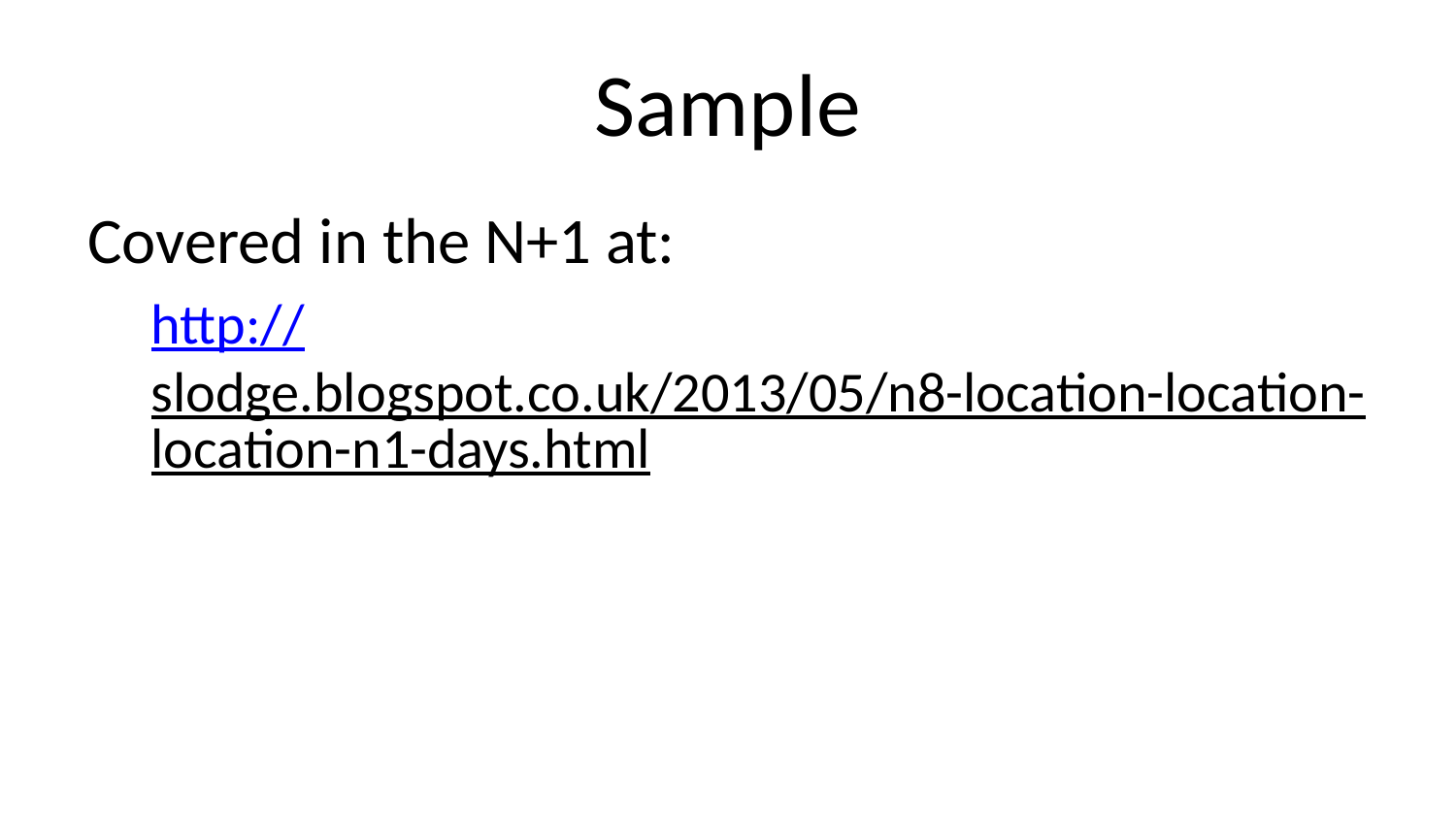

# Sample
Covered in the N+1 at:
http://slodge.blogspot.co.uk/2013/05/n8-location-location-location-n1-days.html